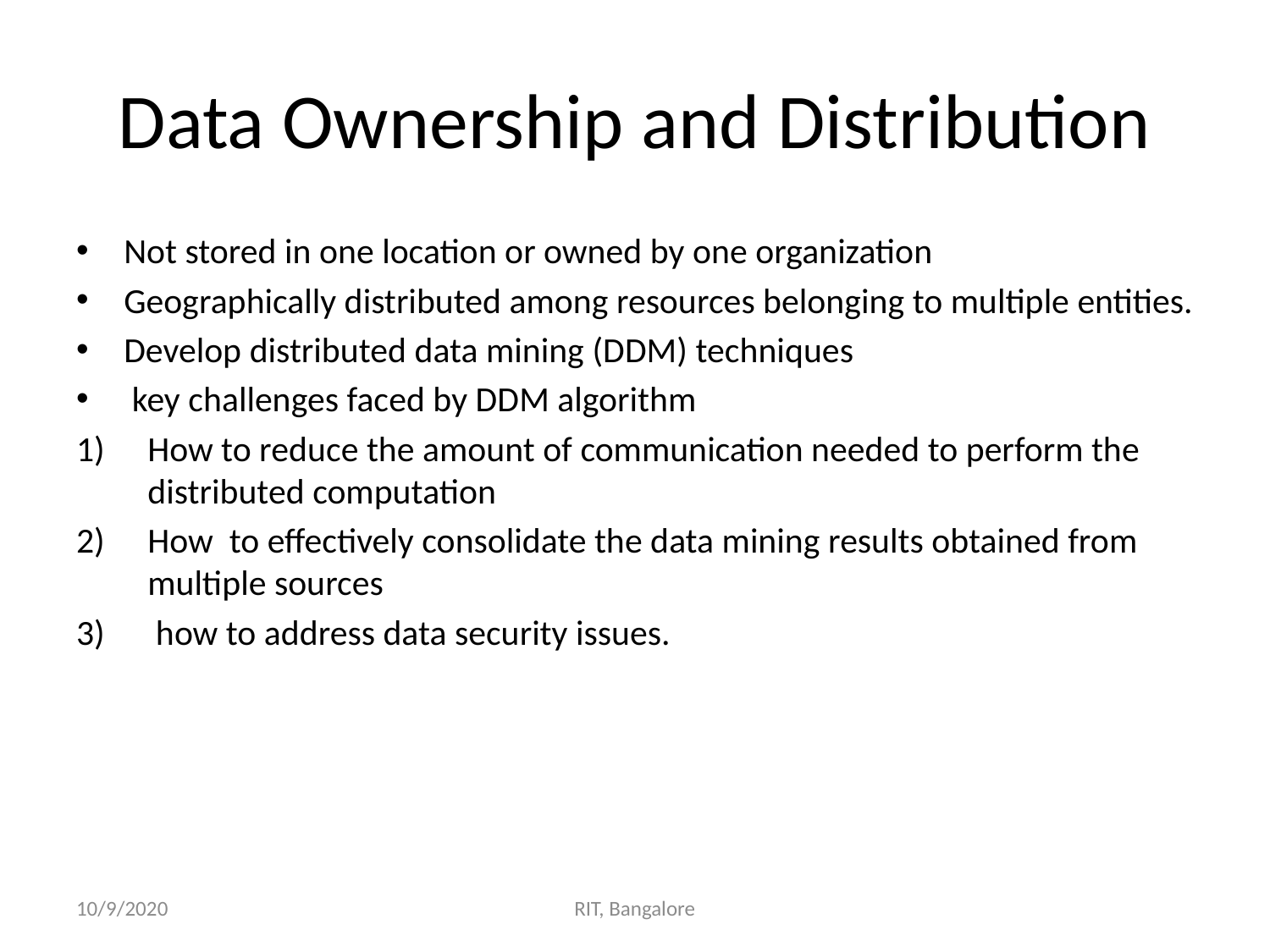

# Data Ownership and Distribution
Not stored in one location or owned by one organization
Geographically distributed among resources belonging to multiple entities.
Develop distributed data mining (DDM) techniques
 key challenges faced by DDM algorithm
How to reduce the amount of communication needed to perform the distributed computation
How  to effectively consolidate the data mining results obtained from multiple sources
 how to address data security issues.
10/9/2020
RIT, Bangalore